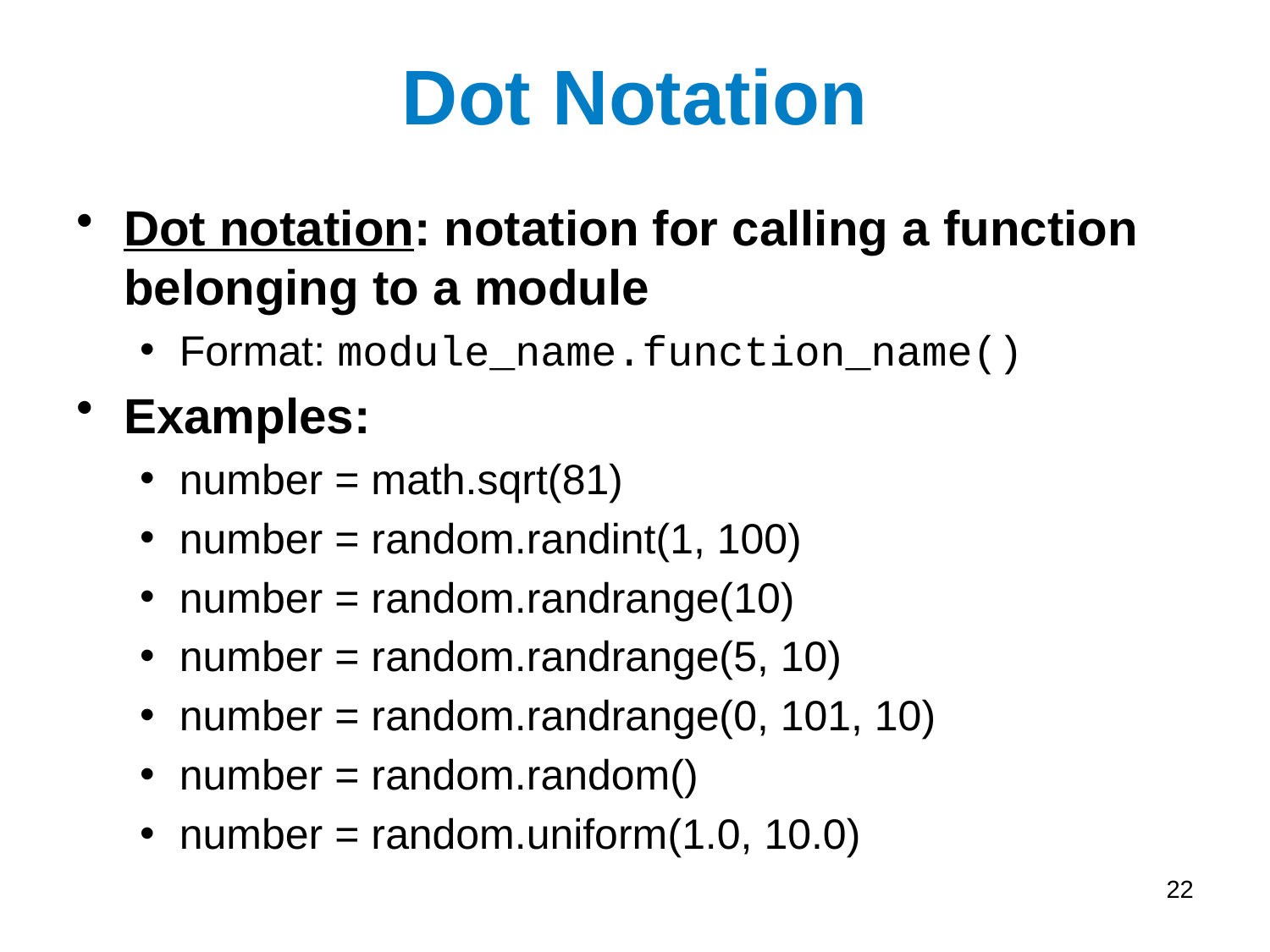

# Dot Notation
Dot notation: notation for calling a function belonging to a module
Format: module_name.function_name()
Examples:
number = math.sqrt(81)
number = random.randint(1, 100)
number = random.randrange(10)
number = random.randrange(5, 10)
number = random.randrange(0, 101, 10)
number = random.random()
number = random.uniform(1.0, 10.0)
22